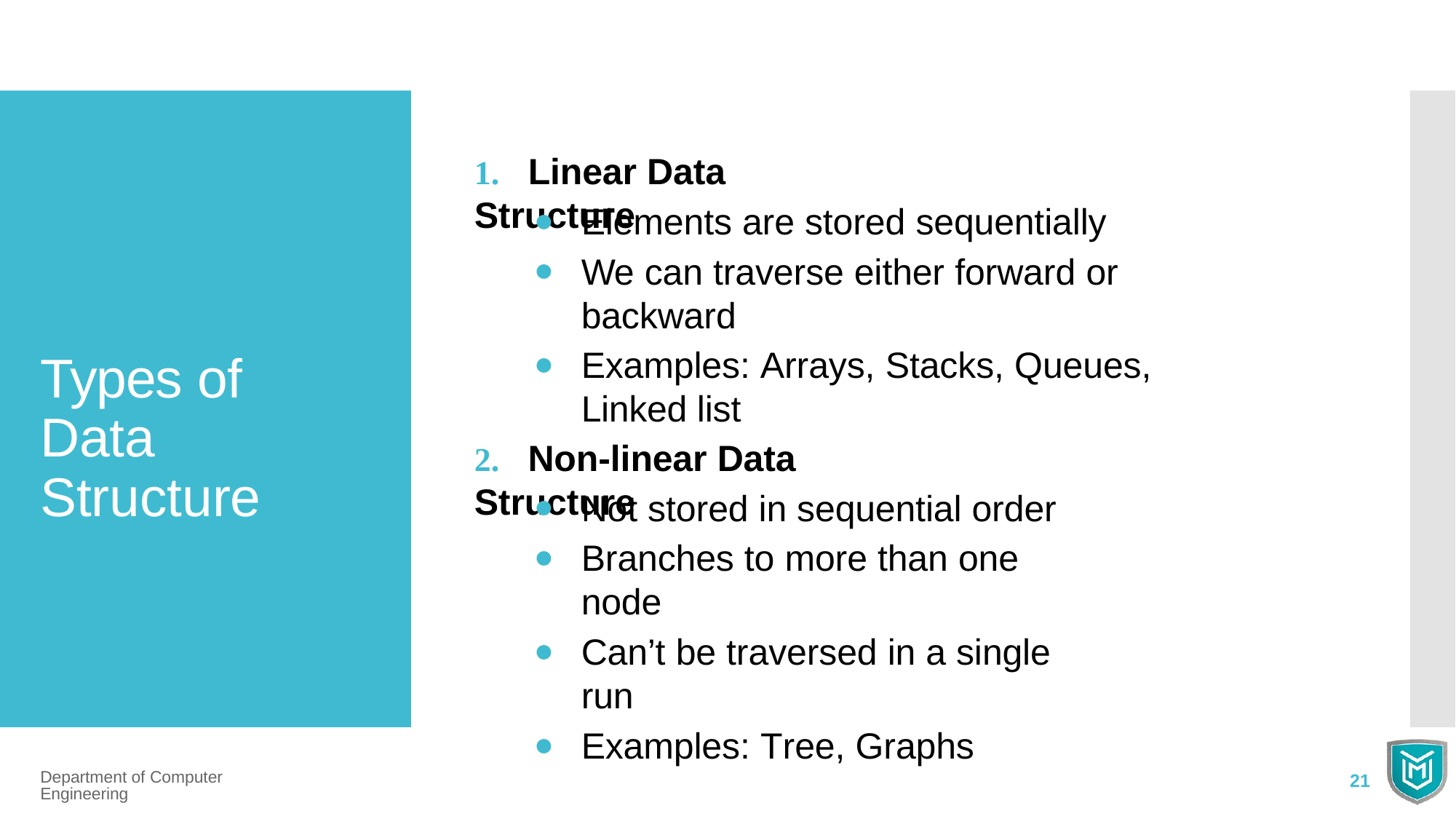

# 1.	Linear Data Structure
Elements are stored sequentially
We can traverse either forward or backward
Examples: Arrays, Stacks, Queues, Linked list
Types of Data  Structure
2.	Non-linear Data Structure
Not stored in sequential order
Branches to more than one node
Can’t be traversed in a single run
Examples: Tree, Graphs
Department of Computer Engineering
21